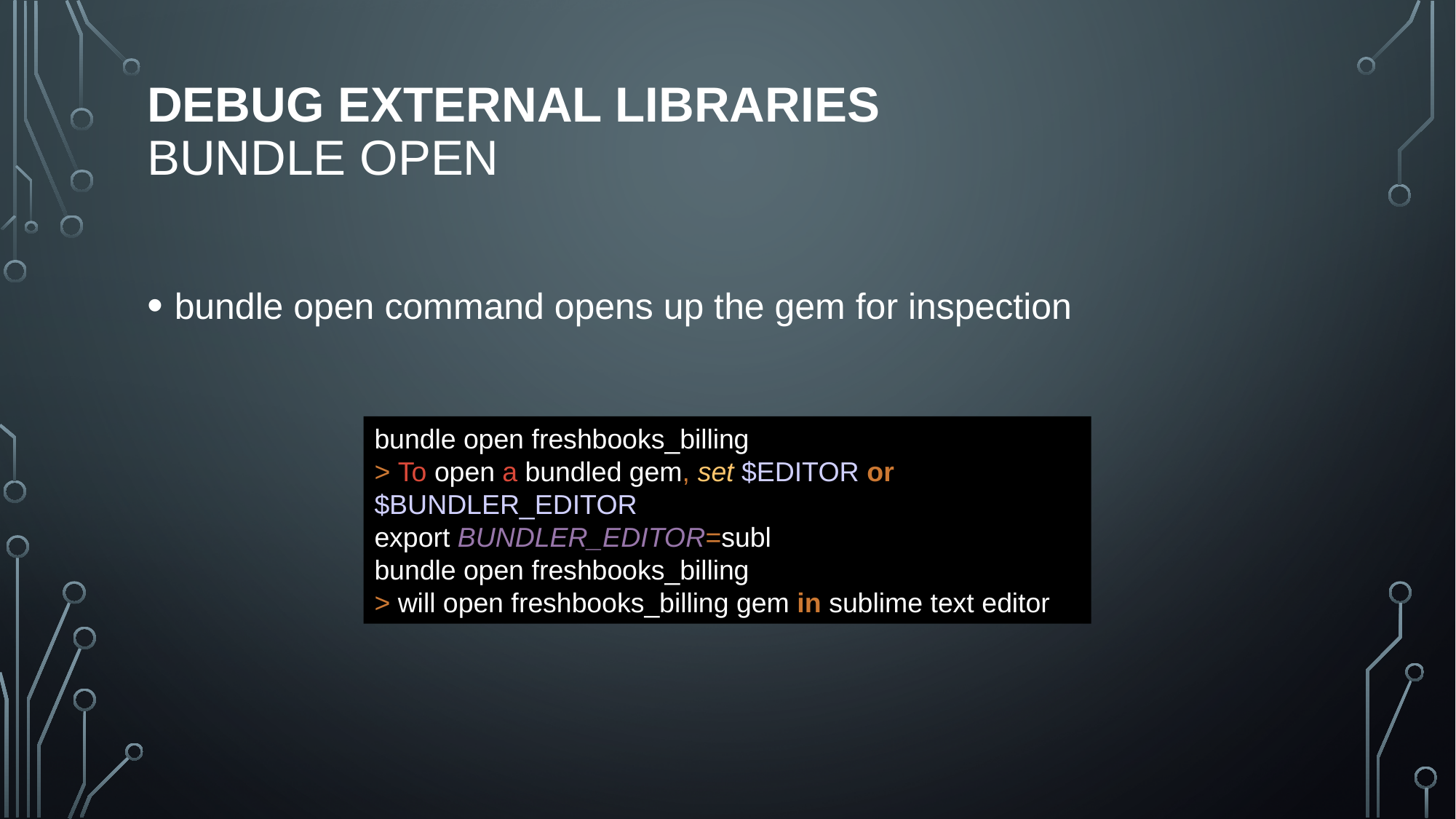

# Debug external libraries bundle open
bundle open command opens up the gem for inspection
bundle open freshbooks_billing
> To open a bundled gem, set $EDITOR or $BUNDLER_EDITOR
export BUNDLER_EDITOR=subl
bundle open freshbooks_billing
> will open freshbooks_billing gem in sublime text editor